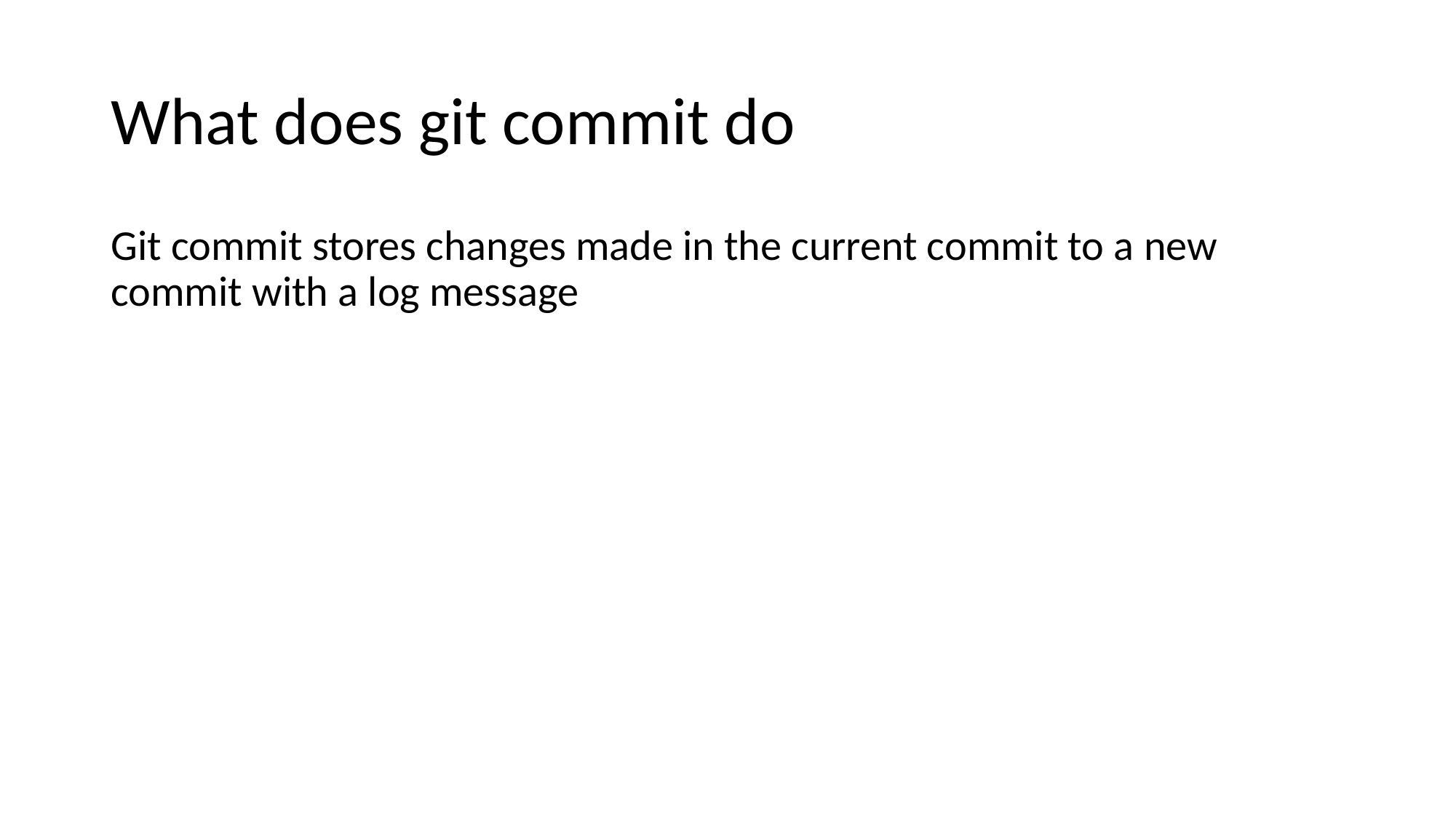

# What does git commit do
Git commit stores changes made in the current commit to a new commit with a log message